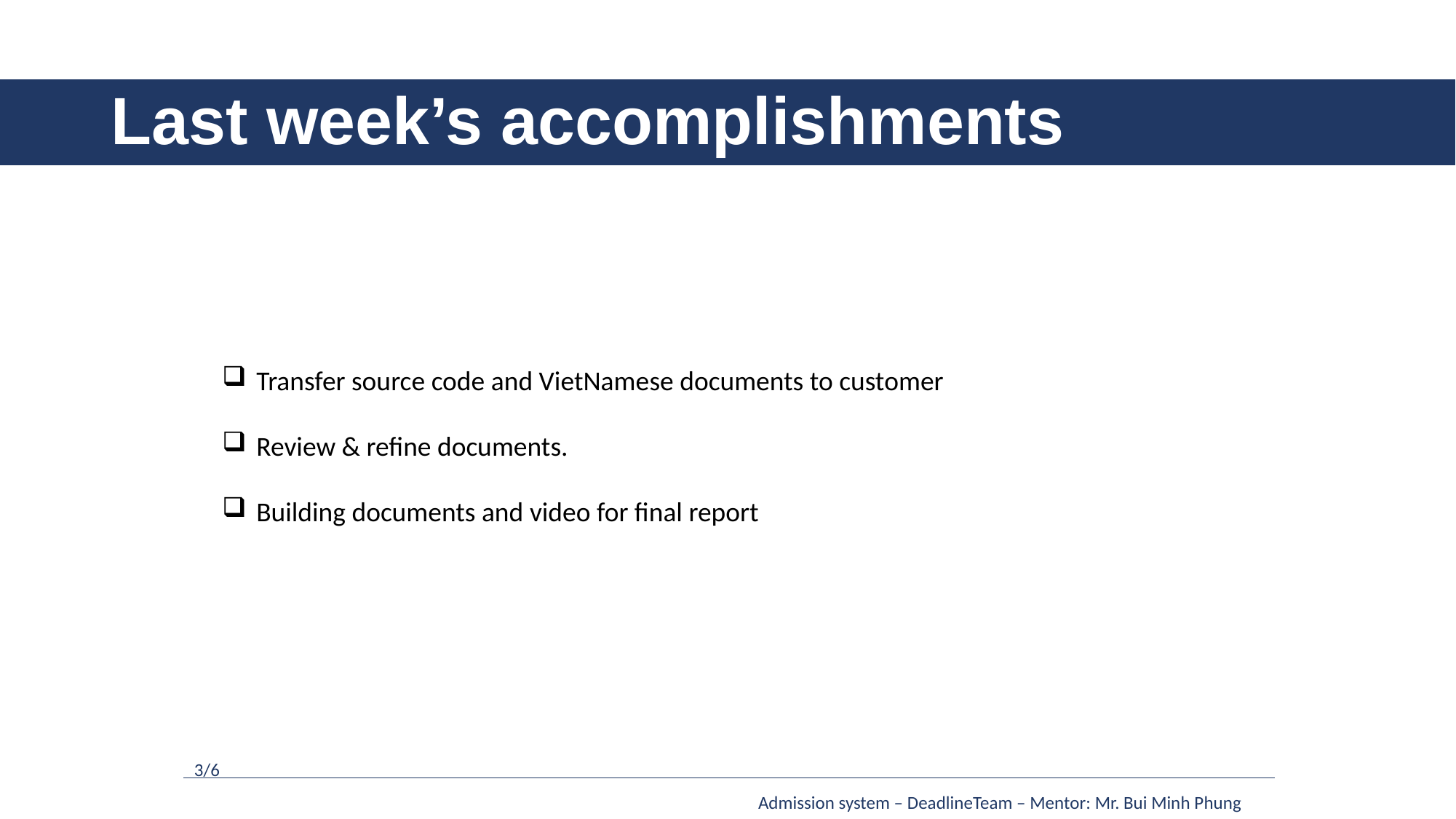

# Last week’s accomplishments

Transfer source code and VietNamese documents to customer

Review & refine documents.

Building documents and video for final report

3/6
Admission system – DeadlineTeam – Mentor: Mr. Bui Minh Phung